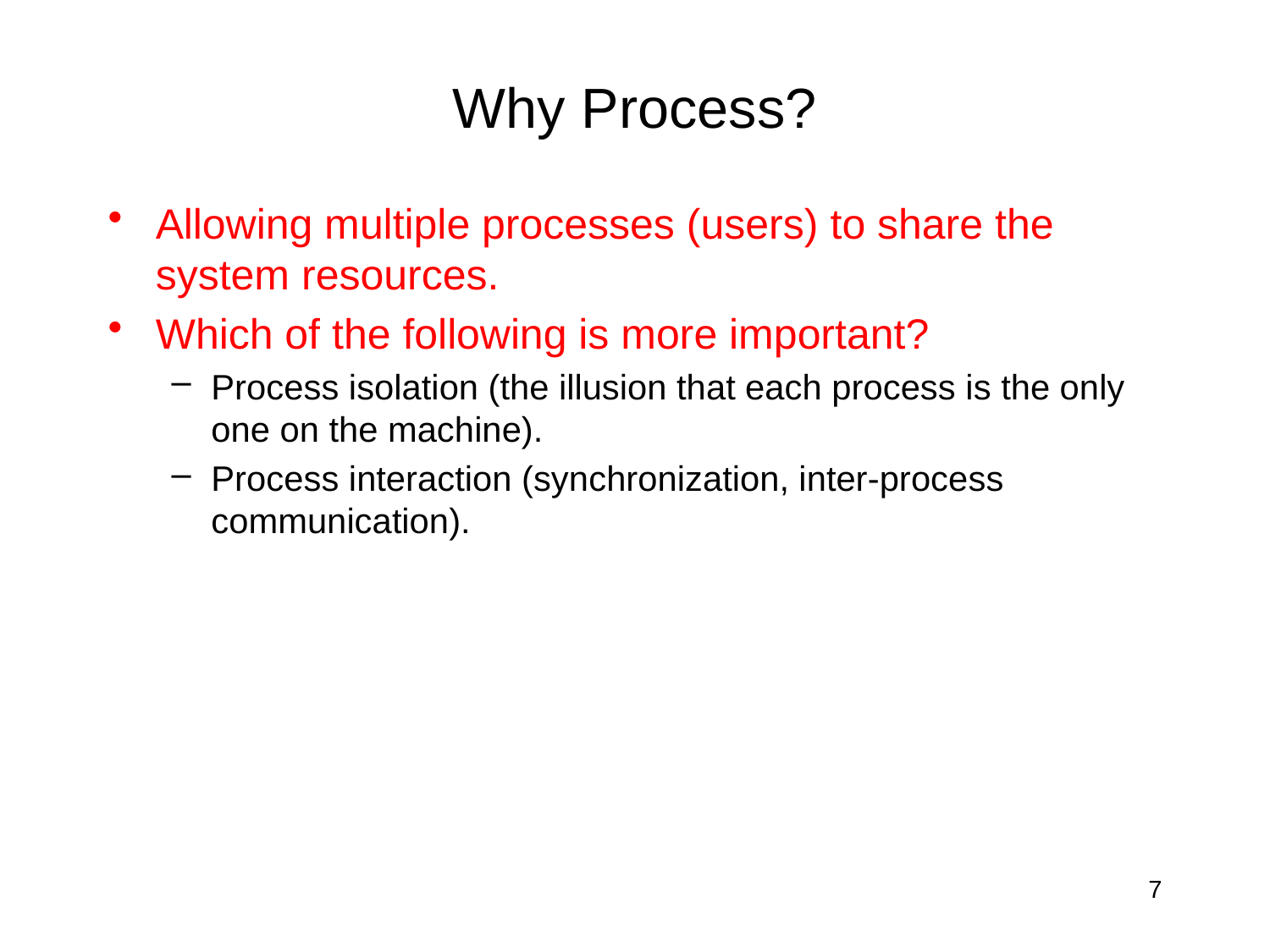

# Why Process?
Allowing multiple processes (users) to share the system resources.
Which of the following is more important?
Process isolation (the illusion that each process is the only one on the machine).
Process interaction (synchronization, inter-process communication).

7